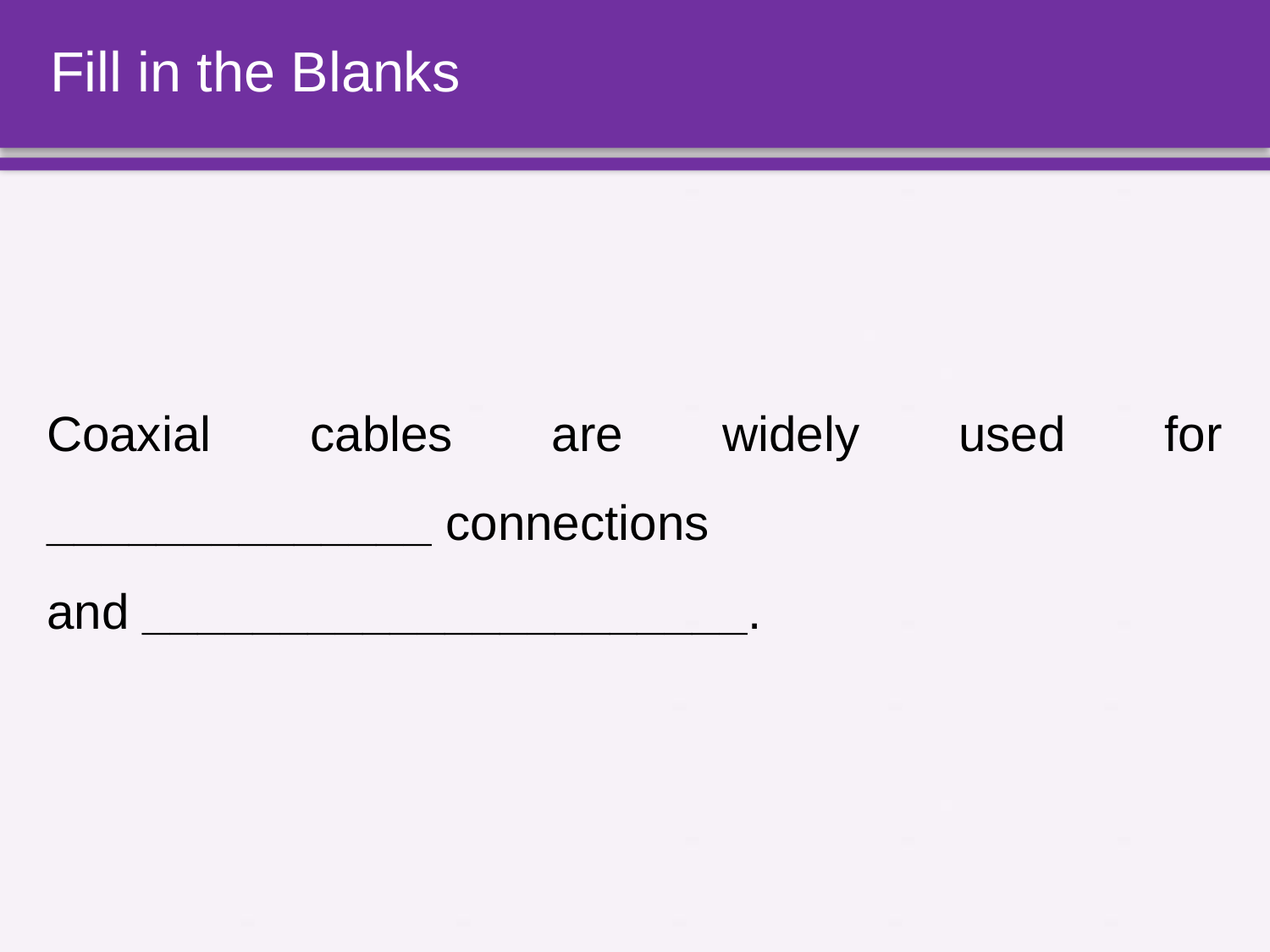

# Fill in the Blanks
Coaxial cables are widely used for ______________ connections and ______________________.